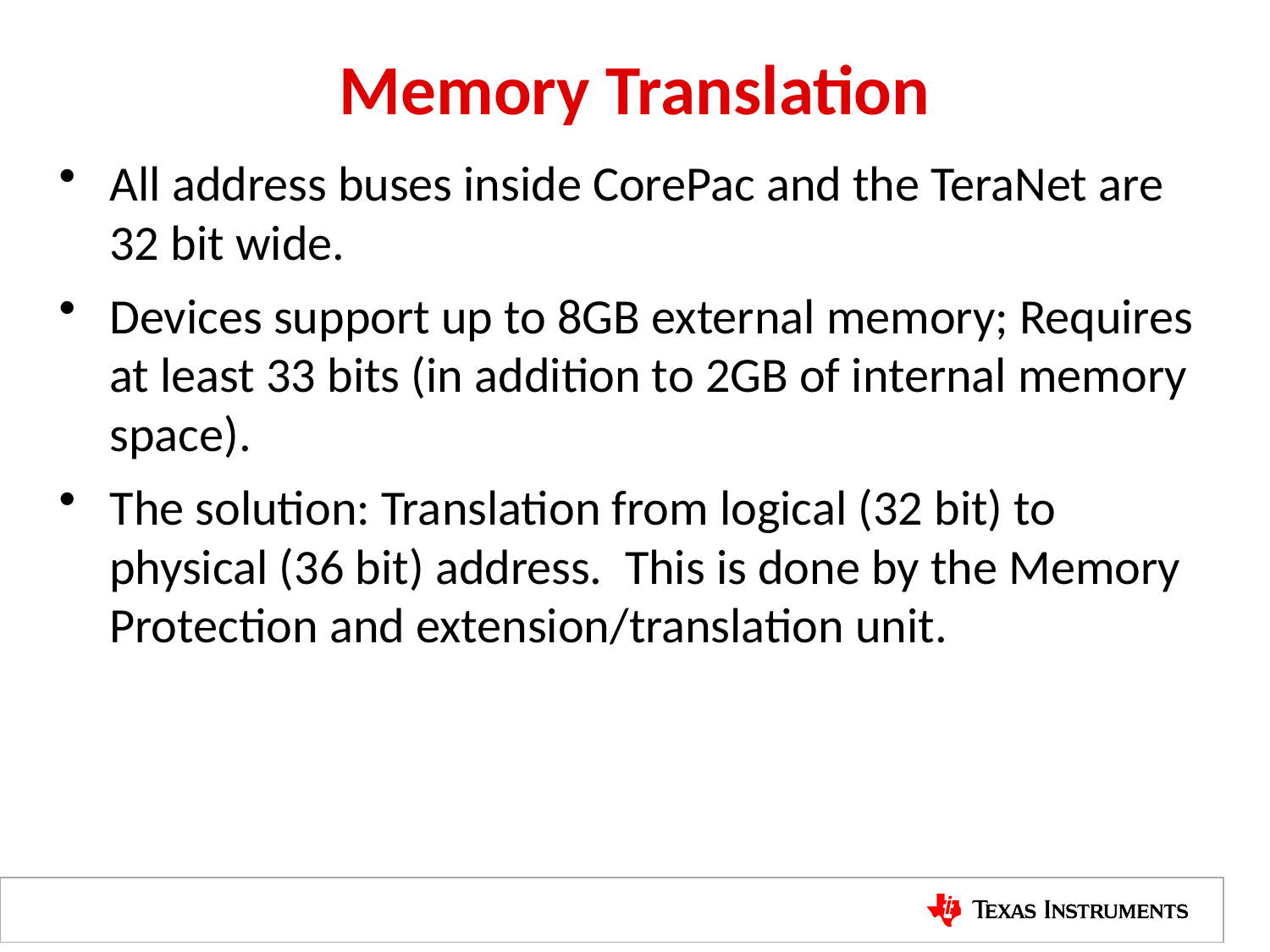

# Memory Translation
All address buses inside CorePac and the TeraNet are 32 bit wide.
Devices support up to 8GB external memory; Requires at least 33 bits (in addition to 2GB of internal memory space).
The solution: Translation from logical (32 bit) to physical (36 bit) address.  This is done by the Memory Protection and extension/translation unit.